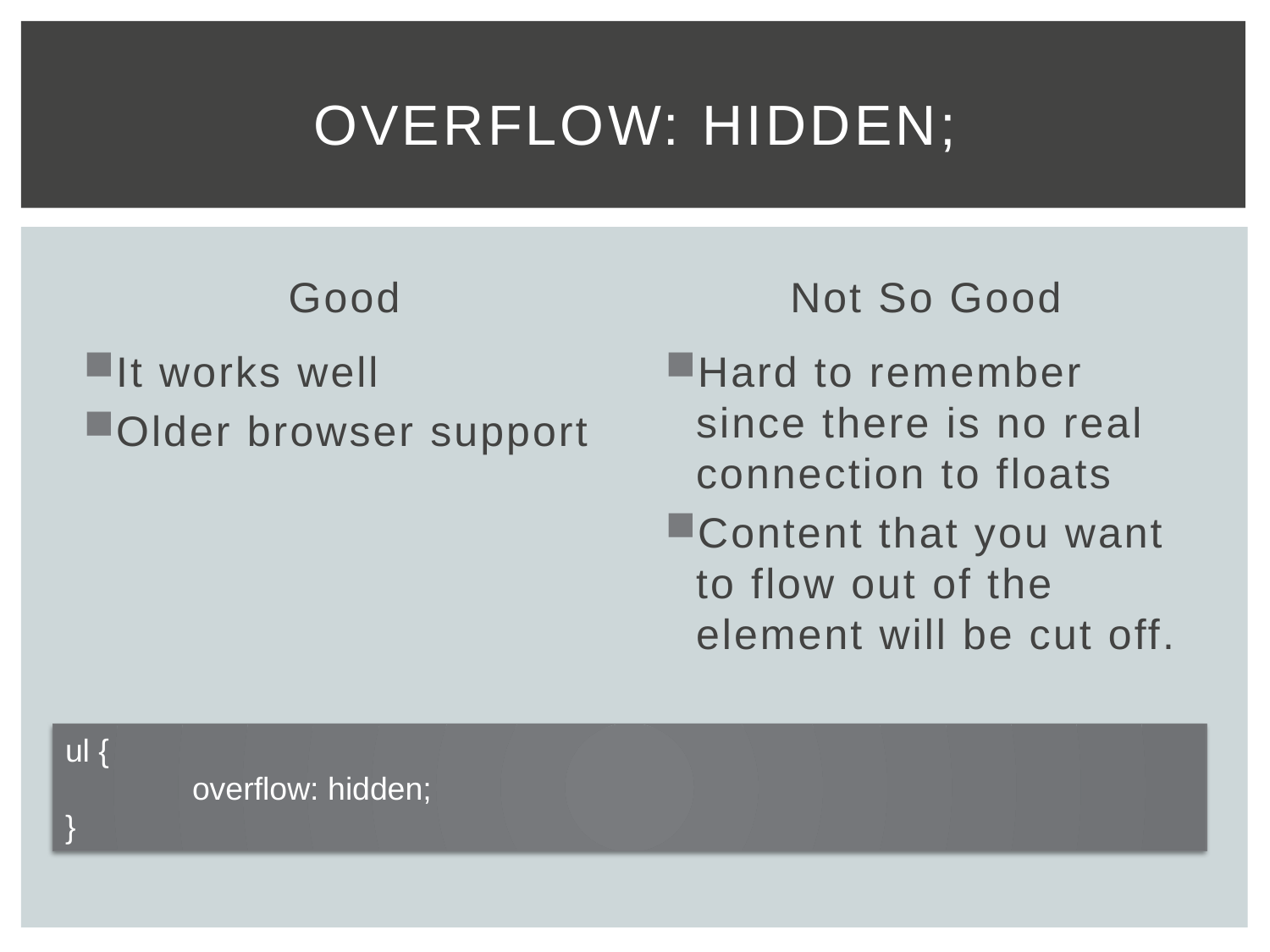

# Overflow: hidden;
Good
Not So Good
It works well
Older browser support
Hard to remember since there is no real  connection to floats
Content that you want to flow out of the element will be cut off.
ul {
	overflow: hidden;
}